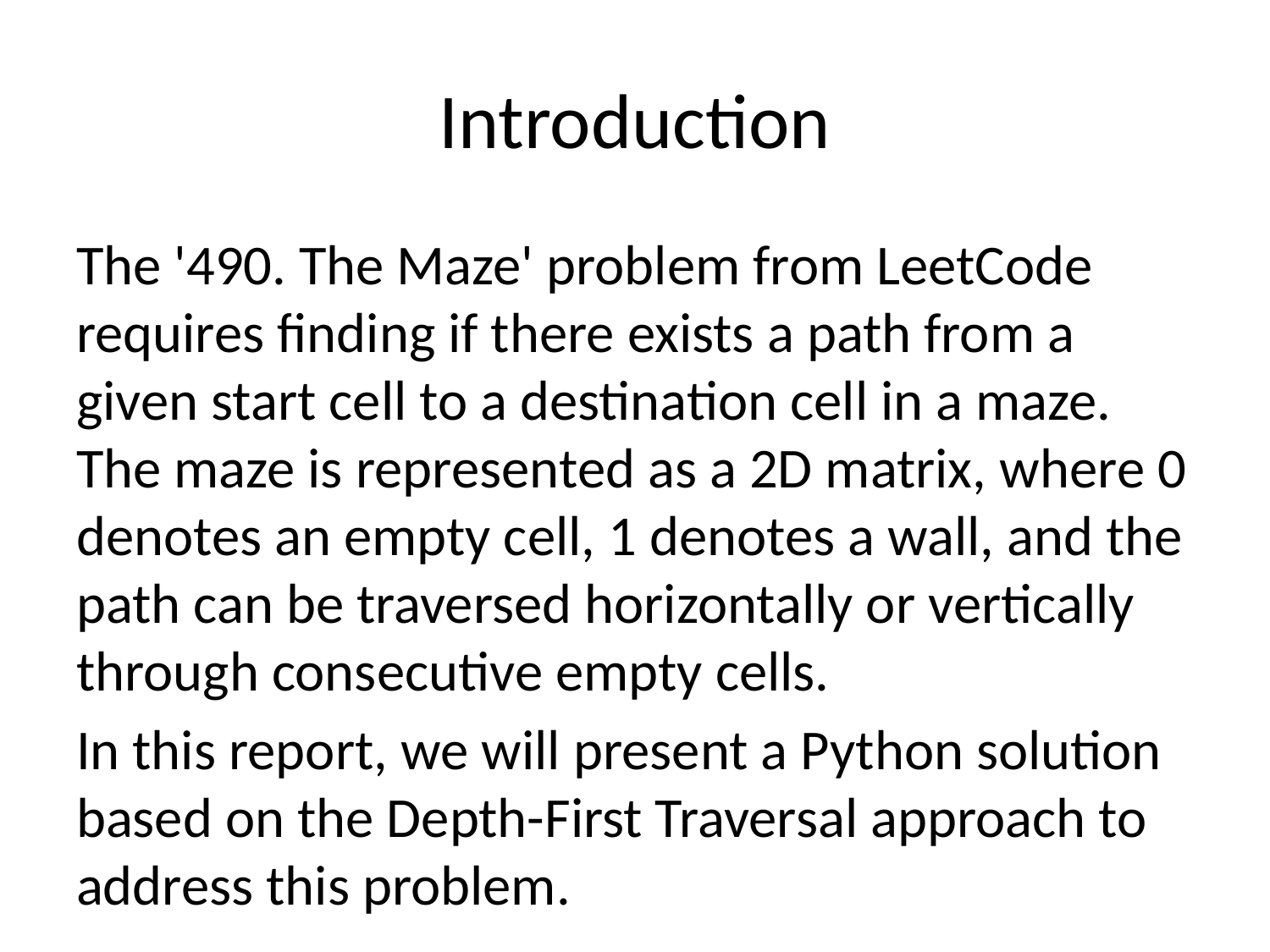

# Introduction
The '490. The Maze' problem from LeetCode requires finding if there exists a path from a given start cell to a destination cell in a maze. The maze is represented as a 2D matrix, where 0 denotes an empty cell, 1 denotes a wall, and the path can be traversed horizontally or vertically through consecutive empty cells.
In this report, we will present a Python solution based on the Depth-First Traversal approach to address this problem.